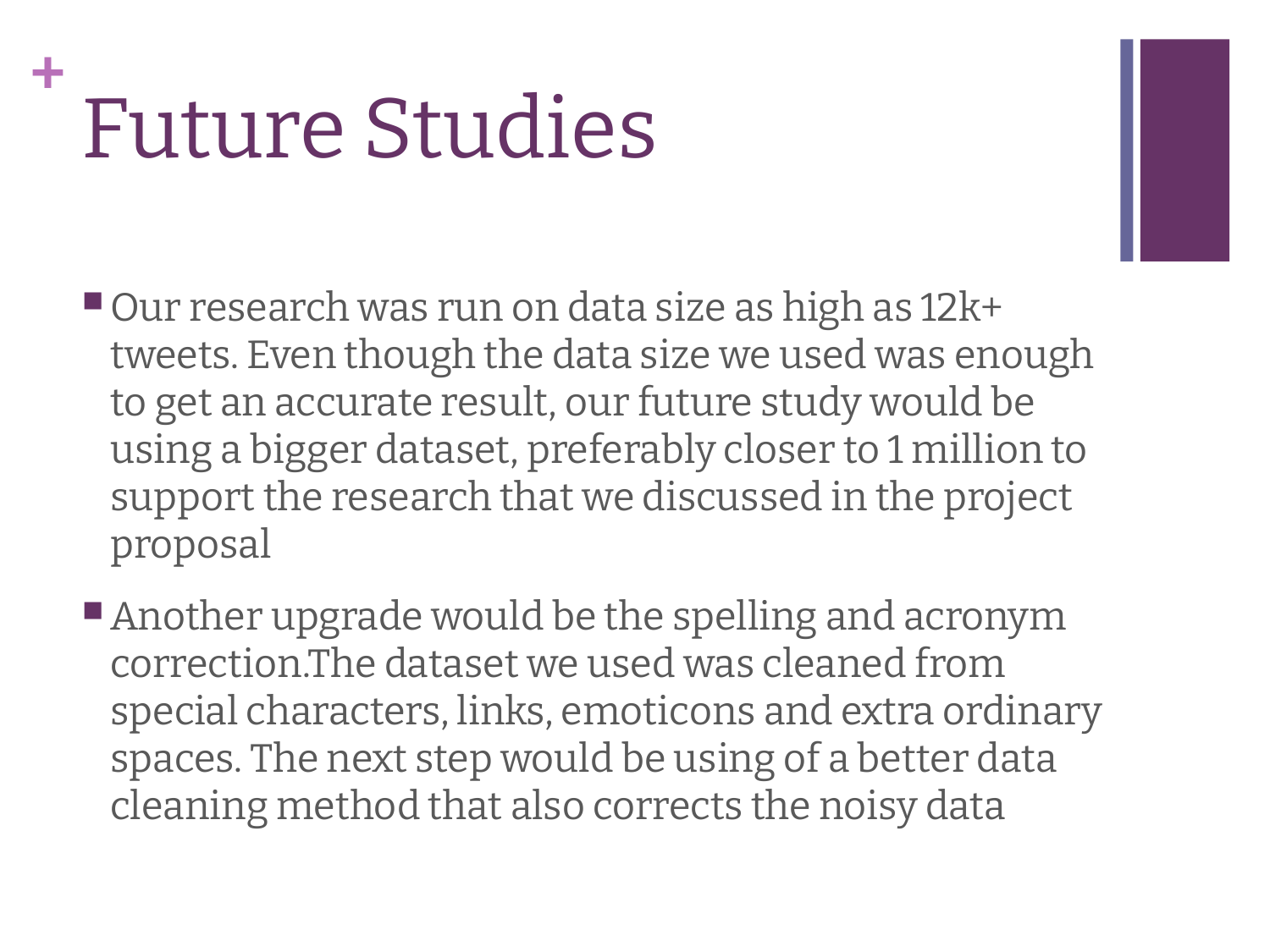

# Future Studies
Our research was run on data size as high as 12k+ tweets. Even though the data size we used was enough to get an accurate result, our future study would be using a bigger dataset, preferably closer to 1 million to support the research that we discussed in the project proposal
Another upgrade would be the spelling and acronym correction.The dataset we used was cleaned from special characters, links, emoticons and extra ordinary spaces. The next step would be using of a better data cleaning method that also corrects the noisy data